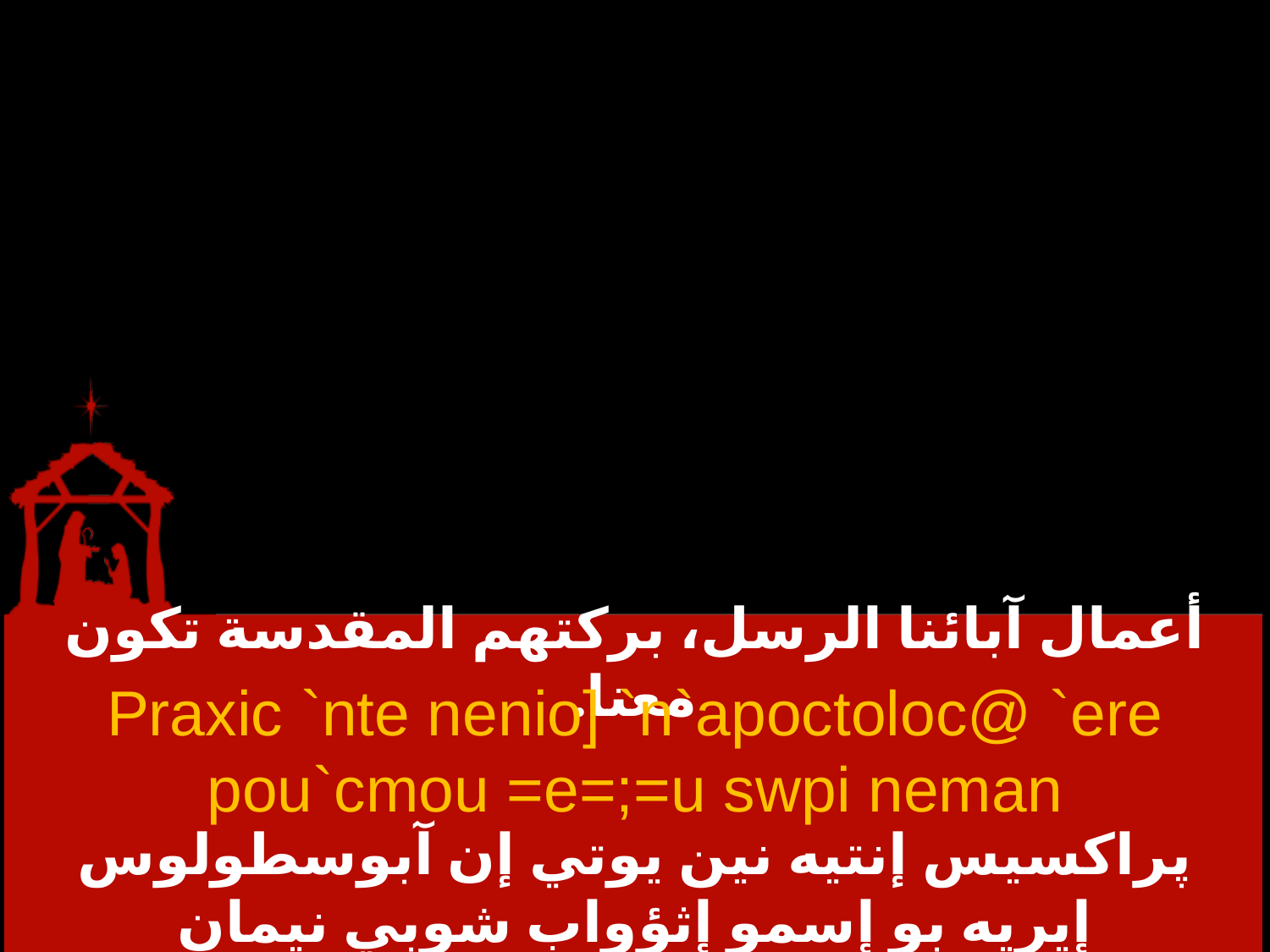

# أعمال آبائنا الرسل، بركتهم المقدسة تكون معنا.
Praxic `nte nenio] `n`apoctoloc@ `ere pou`cmou =e=;=u swpi neman
پراكسيس إنتيه نين يوتي إن آبوسطولوس إيريه بو إسمو إثؤواب شوبي نيمان